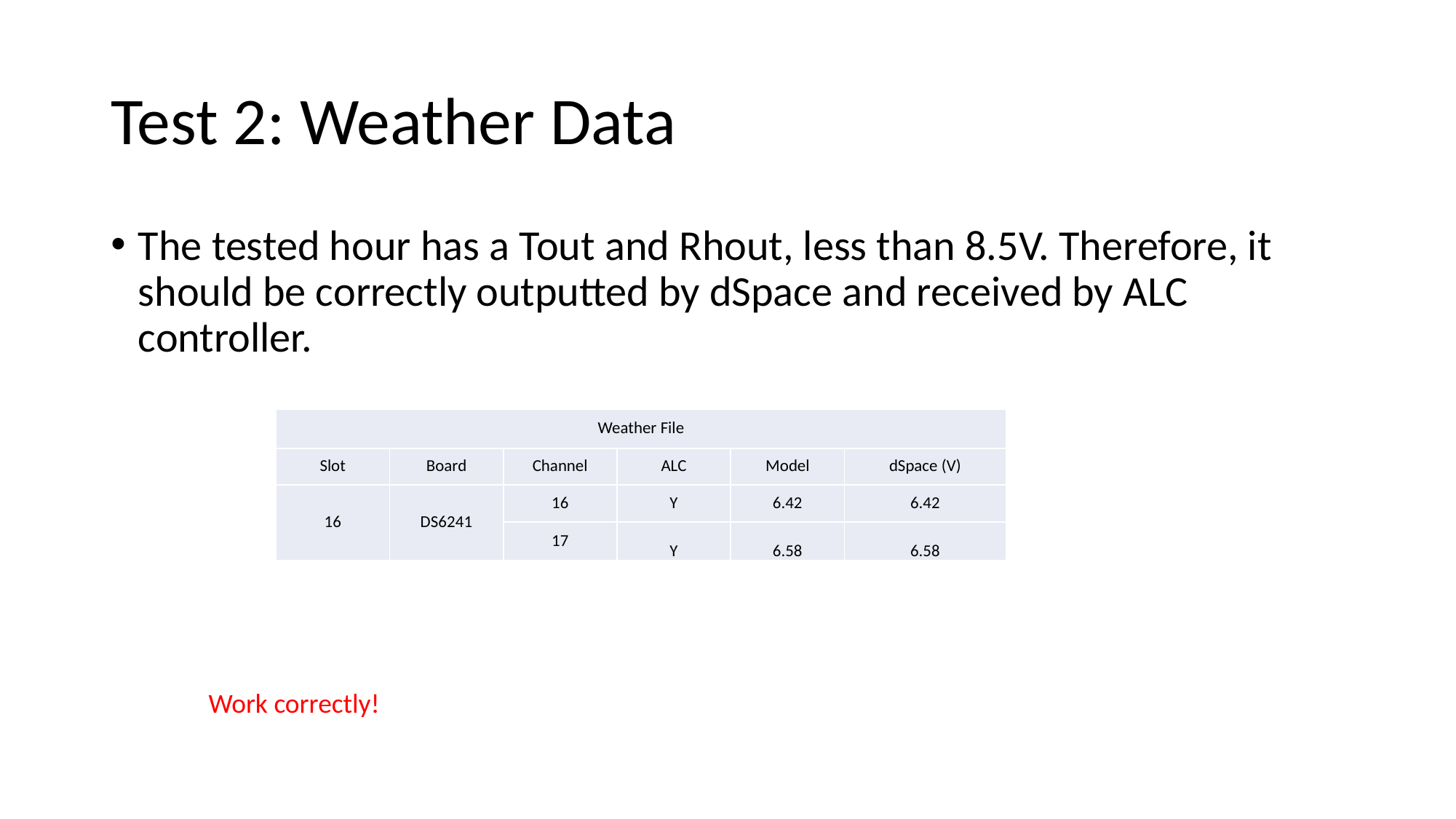

# Test 2: Weather Data
The tested hour has a Tout and Rhout, less than 8.5V. Therefore, it should be correctly outputted by dSpace and received by ALC controller.

| Weather File |  |  |  |  |  |
| --- | --- | --- | --- | --- | --- |
| Slot | Board | Channel | ALC | Model | dSpace (V) |
| 16 | DS6241 | 16 | Y | 6.42 | 6.42 |
|  |  | 17 | Y | 6.58 | 6.58 |
Work correctly!